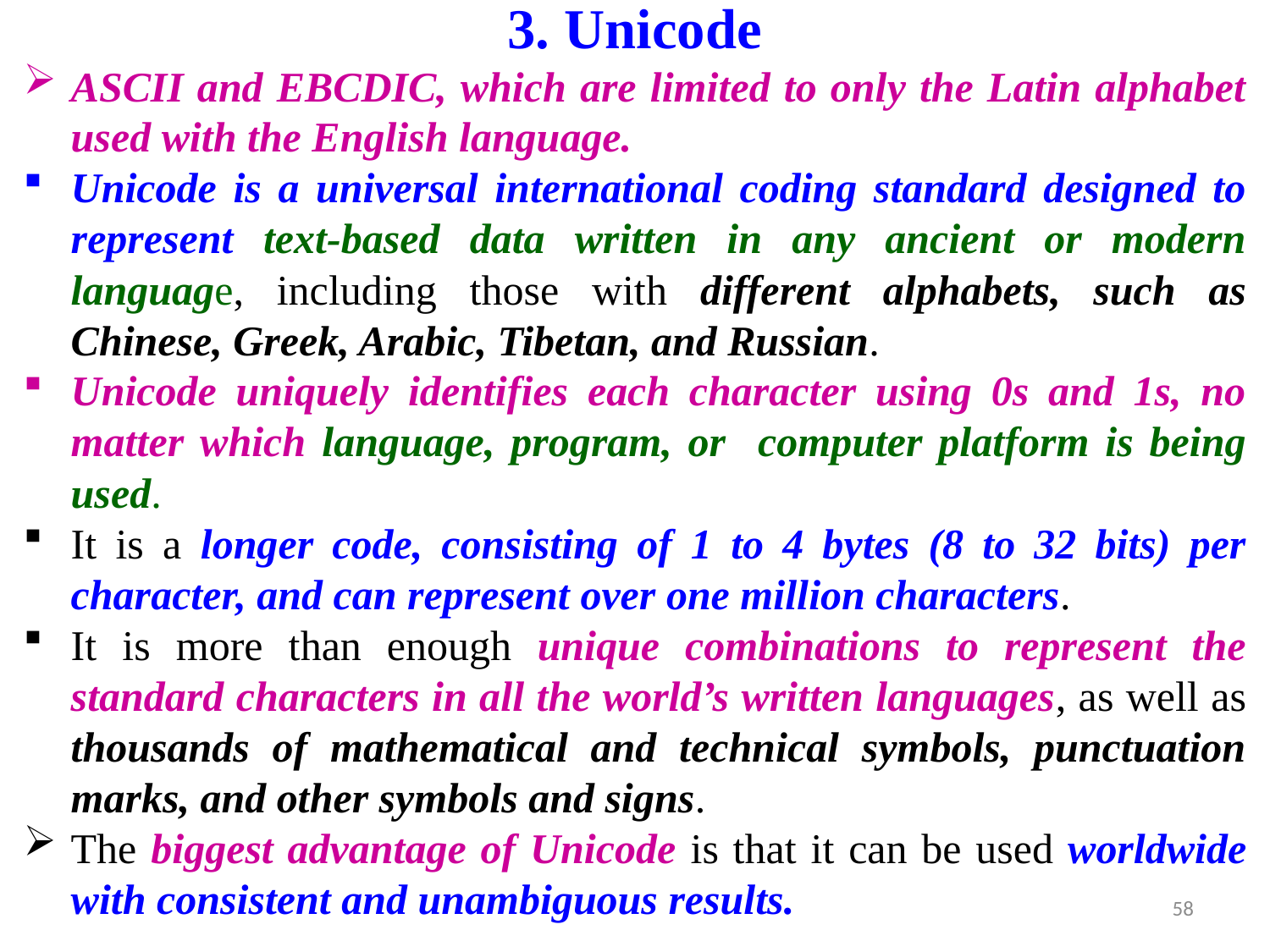

# 3. Unicode
ASCII and EBCDIC, which are limited to only the Latin alphabet used with the English language.
Unicode is a universal international coding standard designed to represent text-based data written in any ancient or modern language, including those with different alphabets, such as Chinese, Greek, Arabic, Tibetan, and Russian.
Unicode uniquely identifies each character using 0s and 1s, no matter which language, program, or  computer platform is being used.
It is a longer code, consisting of 1 to 4 bytes (8 to 32 bits) per character, and can represent over one million characters.
It is more than enough unique combinations to represent the standard characters in all the world’s written languages, as well as thousands of mathematical and technical symbols, punctuation marks, and other symbols and signs.
The biggest advantage of Unicode is that it can be used worldwide with consistent and unambiguous results.
58